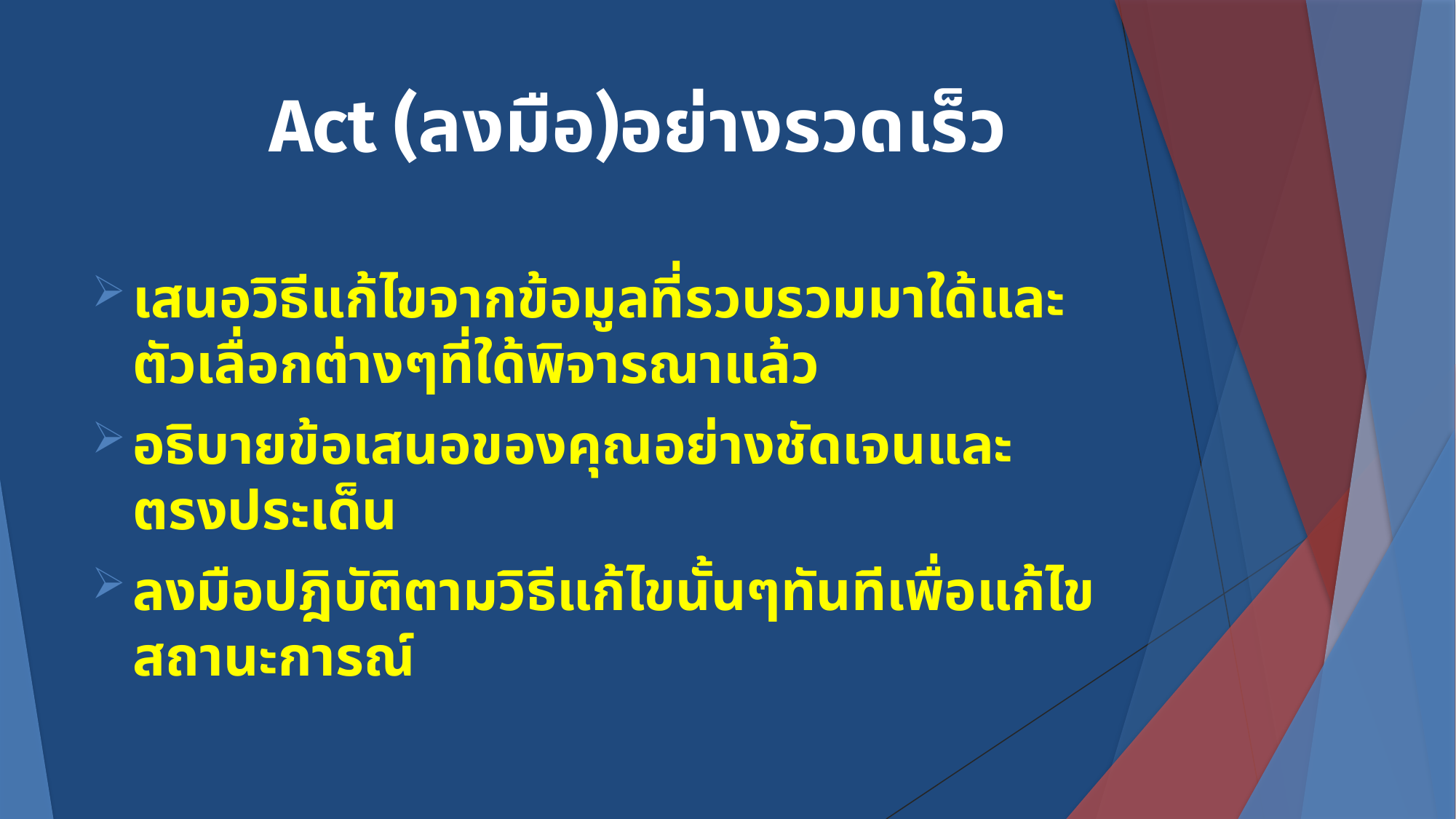

# Act (ลงมือ)อย่างรวดเร็ว
เสนอวิธีแก้ไขจากข้อมูลที่รวบรวมมาใด้และตัวเลื่อกต่างๆที่ใด้พิจารณาแล้ว
อธิบายข้อเสนอของคุณอย่างชัดเจนและตรงประเด็น
ลงมือปฎิบัติตามวิธีแก้ไขนั้นๆทันทีเพื่อแก้ไขสถานะการณ์